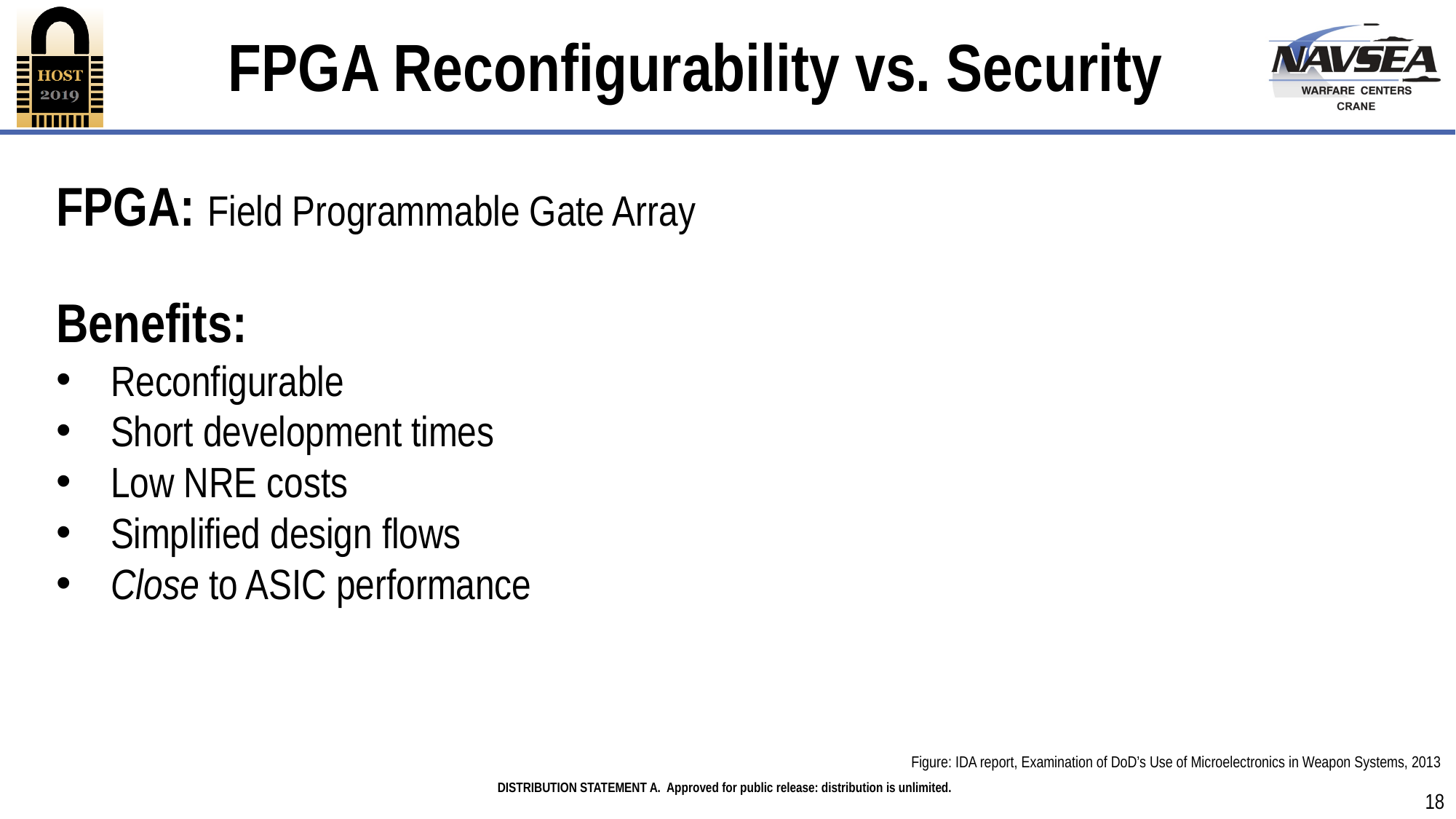

# FPGA Reconfigurability vs. Security
FPGA: Field Programmable Gate Array

Benefits:
Reconfigurable
Short development times
Low NRE costs
Simplified design flows
Close to ASIC performance
Figure: IDA report, Examination of DoD’s Use of Microelectronics in Weapon Systems, 2013
18
12/6/2019